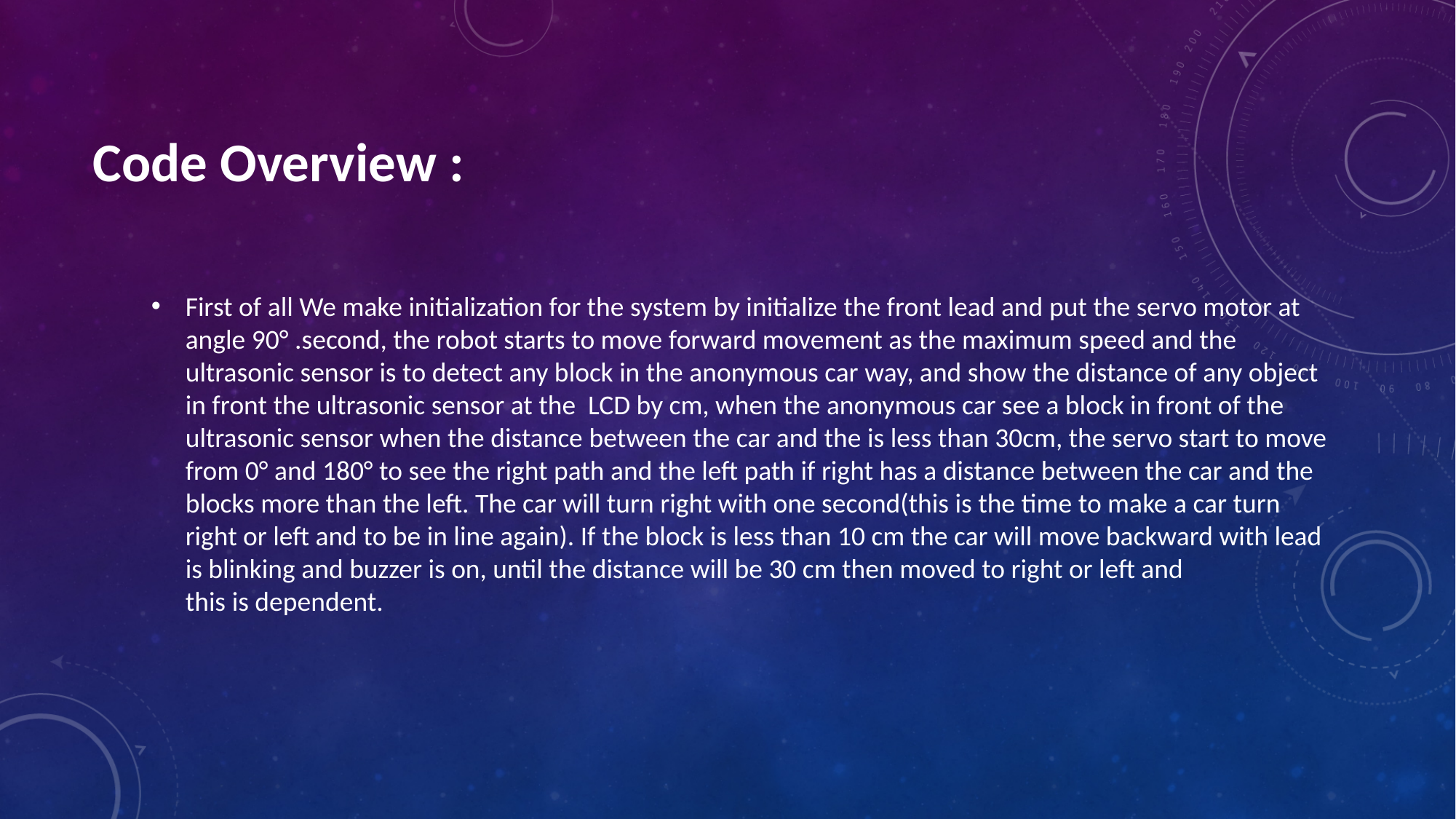

# Code Overview :
First of all We make initialization for the system by initialize the front lead and put the servo motor at angle 90° .second, the robot starts to move forward movement as the maximum speed and the ultrasonic sensor is to detect any block in the anonymous car way, and show the distance of any object in front the ultrasonic sensor at the  LCD by cm, when the anonymous car see a block in front of the ultrasonic sensor when the distance between the car and the is less than 30cm, the servo start to move from 0° and 180° to see the right path and the left path if right has a distance between the car and the blocks more than the left. The car will turn right with one second(this is the time to make a car turn right or left and to be in line again). If the block is less than 10 cm the car will move backward with lead is blinking and buzzer is on, until the distance will be 30 cm then moved to right or left and this is dependent.